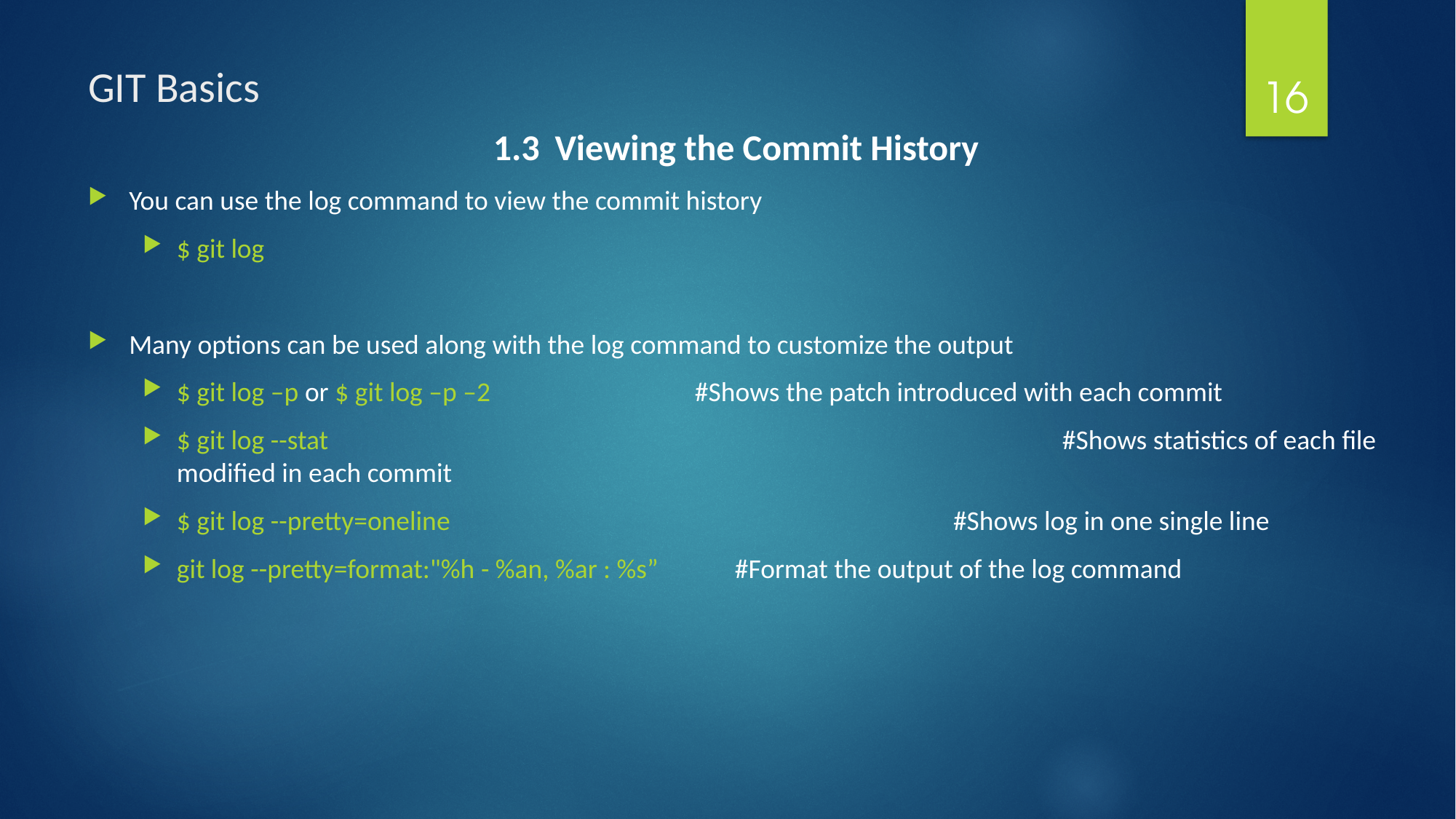

16
# GIT Basics
1.3  Viewing the Commit History
You can use the log command to view the commit history
$ git log

Many options can be used along with the log command to customize the output
$ git log –p or $ git log –p –2                                 #Shows the patch introduced with each commit
$ git log --stat 							  #Shows statistics of each file modified in each commit
$ git log --pretty=oneline					  #Shows log in one single line
git log --pretty=format:"%h - %an, %ar : %s”	  #Format the output of the log command